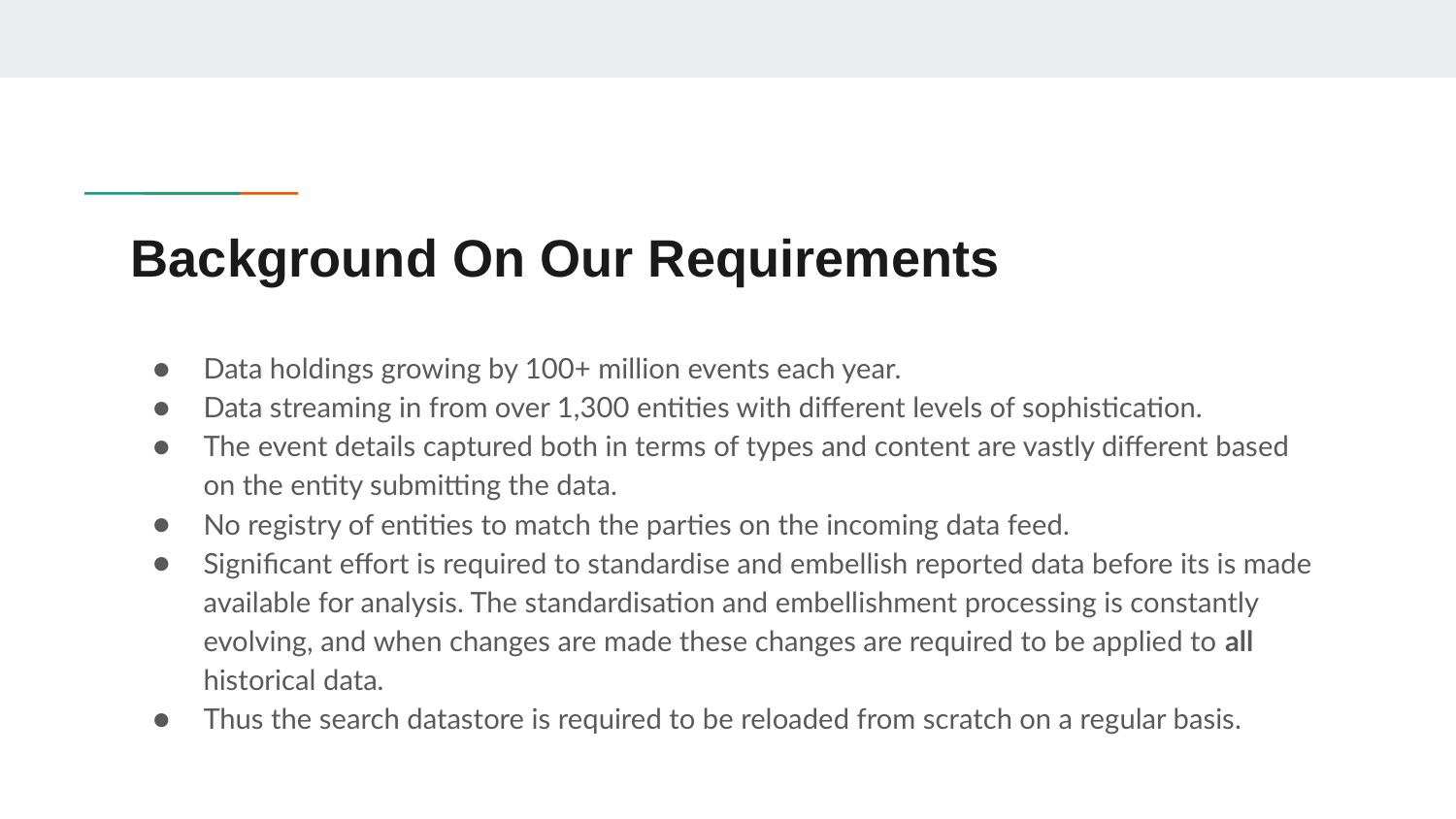

# Background On Our Requirements
Data holdings growing by 100+ million events each year.
Data streaming in from over 1,300 entities with different levels of sophistication.
The event details captured both in terms of types and content are vastly different based on the entity submitting the data.
No registry of entities to match the parties on the incoming data feed.
Significant effort is required to standardise and embellish reported data before its is made available for analysis. The standardisation and embellishment processing is constantly evolving, and when changes are made these changes are required to be applied to all historical data.
Thus the search datastore is required to be reloaded from scratch on a regular basis.